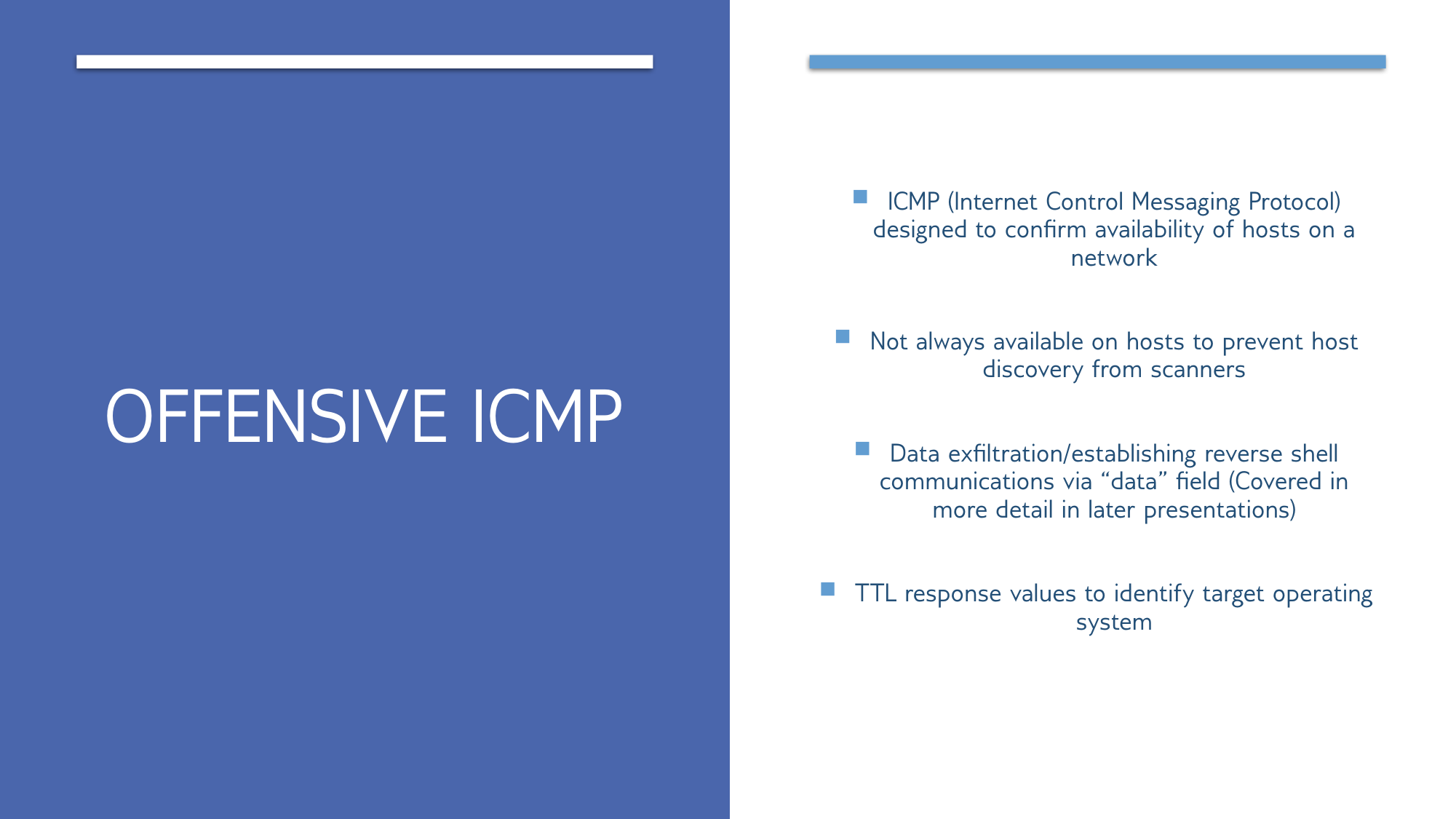

# Offensive ICMP
ICMP (Internet Control Messaging Protocol) designed to confirm availability of hosts on a network

Not always available on hosts to prevent host discovery from scanners

Data exfiltration/establishing reverse shell communications via “data” field (Covered in more detail in later presentations)

TTL response values to identify target operating system